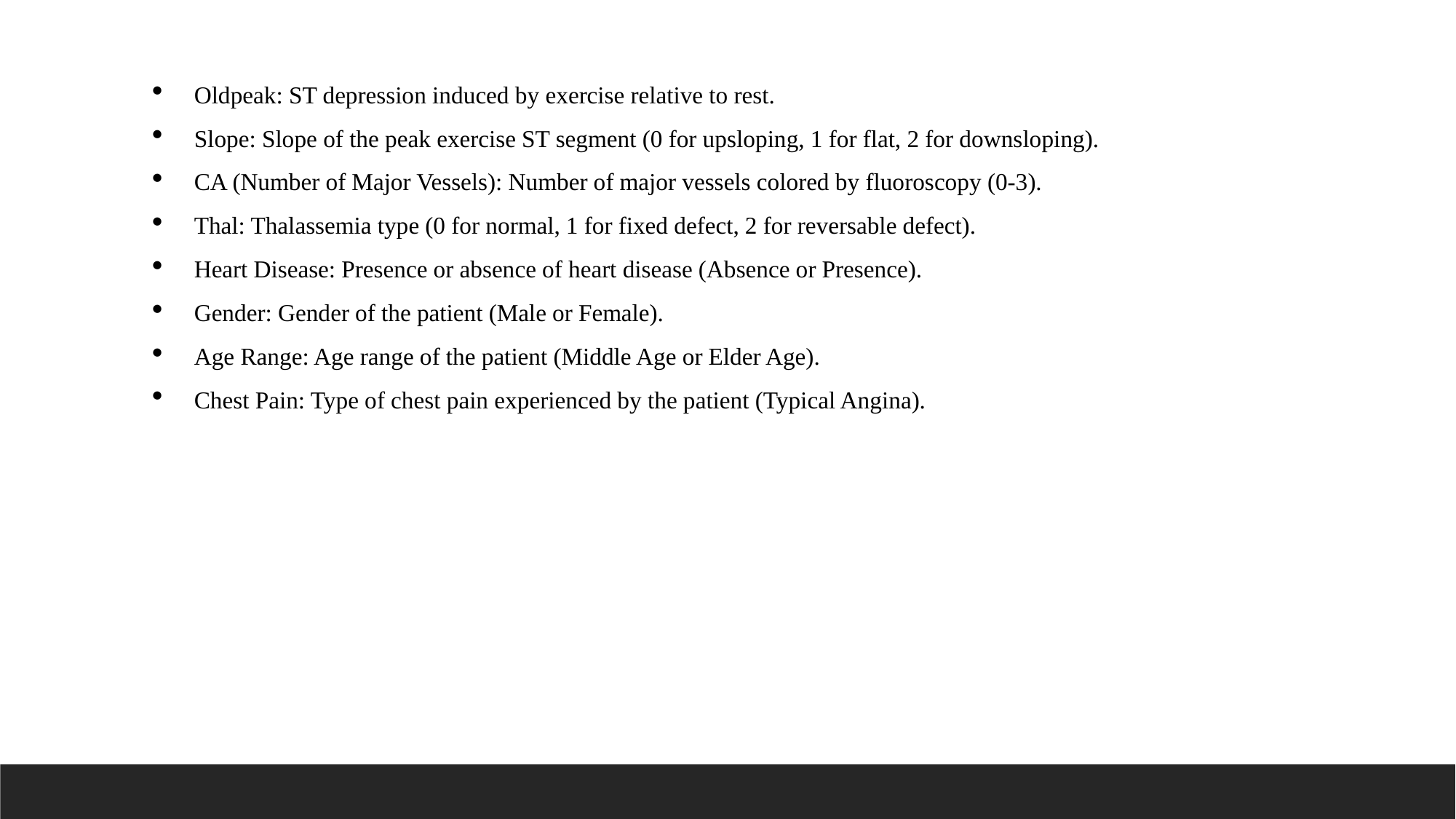

Oldpeak: ST depression induced by exercise relative to rest.
Slope: Slope of the peak exercise ST segment (0 for upsloping, 1 for flat, 2 for downsloping).
CA (Number of Major Vessels): Number of major vessels colored by fluoroscopy (0-3).
Thal: Thalassemia type (0 for normal, 1 for fixed defect, 2 for reversable defect).
Heart Disease: Presence or absence of heart disease (Absence or Presence).
Gender: Gender of the patient (Male or Female).
Age Range: Age range of the patient (Middle Age or Elder Age).
Chest Pain: Type of chest pain experienced by the patient (Typical Angina).